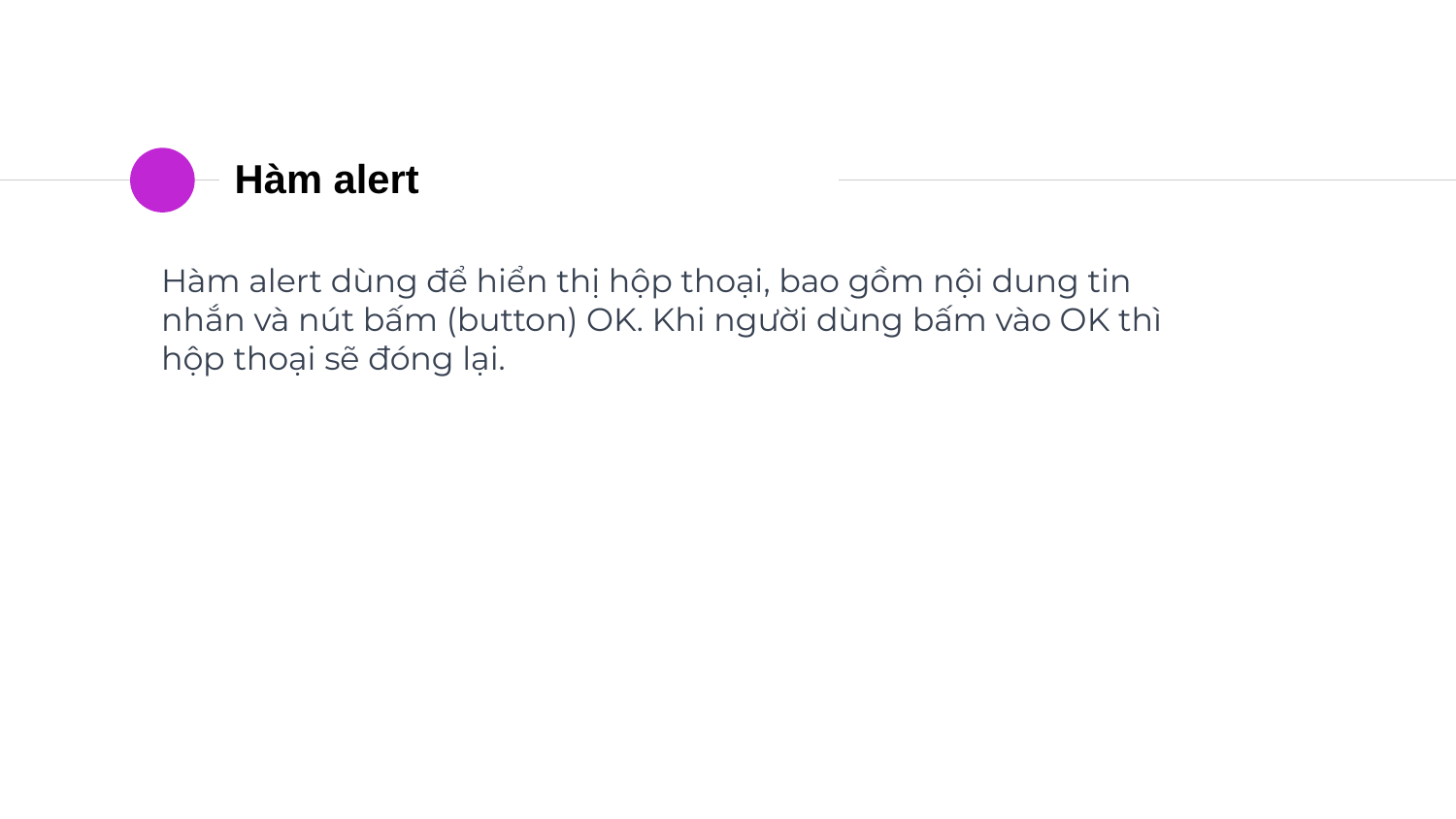

# Hàm alert
Hàm alert dùng để hiển thị hộp thoại, bao gồm nội dung tin nhắn và nút bấm (button) OK. Khi người dùng bấm vào OK thì hộp thoại sẽ đóng lại.